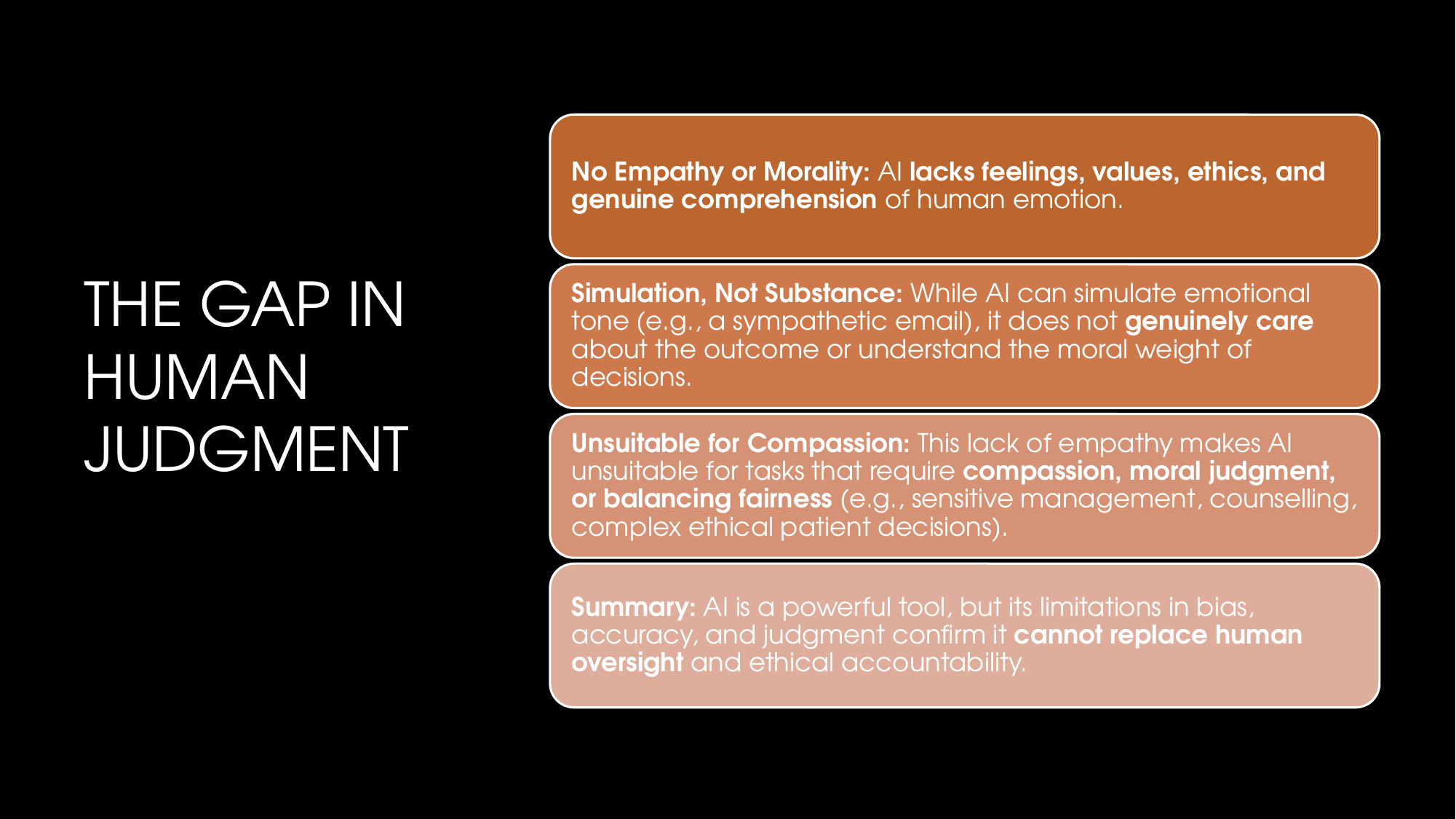

# The Gap in Human Judgment
No Empathy or Morality: AI lacks feelings, values, ethics, and genuine comprehension of human emotion.
Simulation, Not Substance: While AI can simulate emotional tone (e.g., a sympathetic email), it does not genuinely care about the outcome or understand the moral weight of decisions.
Unsuitable for Compassion: This lack of empathy makes AI unsuitable for tasks that require compassion, moral judgment, or balancing fairness (e.g., sensitive management, counselling, complex ethical patient decisions).
Summary: AI is a powerful tool, but its limitations in bias, accuracy, and judgment confirm it cannot replace human oversight and ethical accountability.